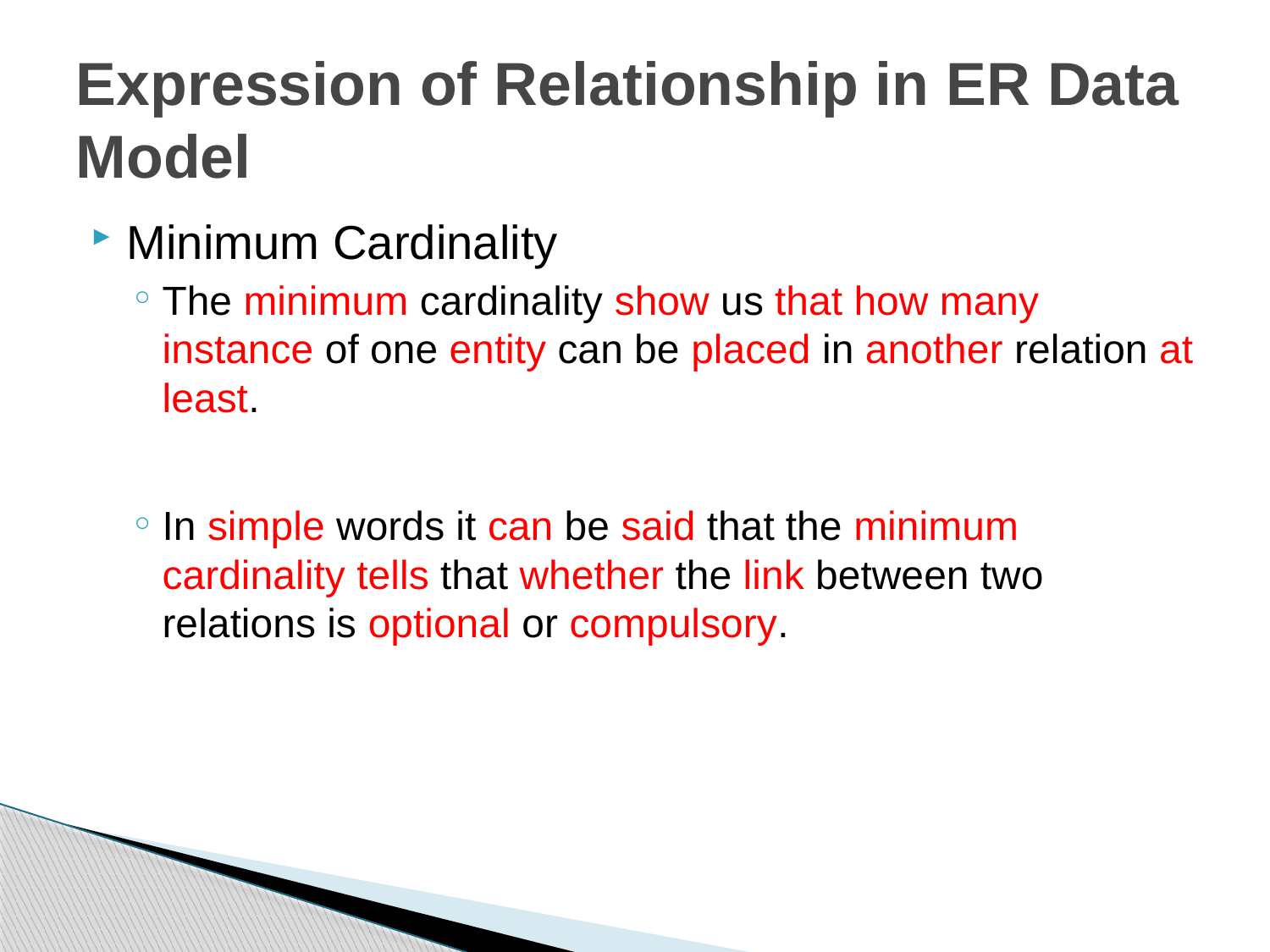

# Expression of Relationship in ER Data Model
Minimum Cardinality
The minimum cardinality show us that how many instance of one entity can be placed in another relation at least.

In simple words it can be said that the minimum cardinality tells that whether the link between two relations is optional or compulsory.